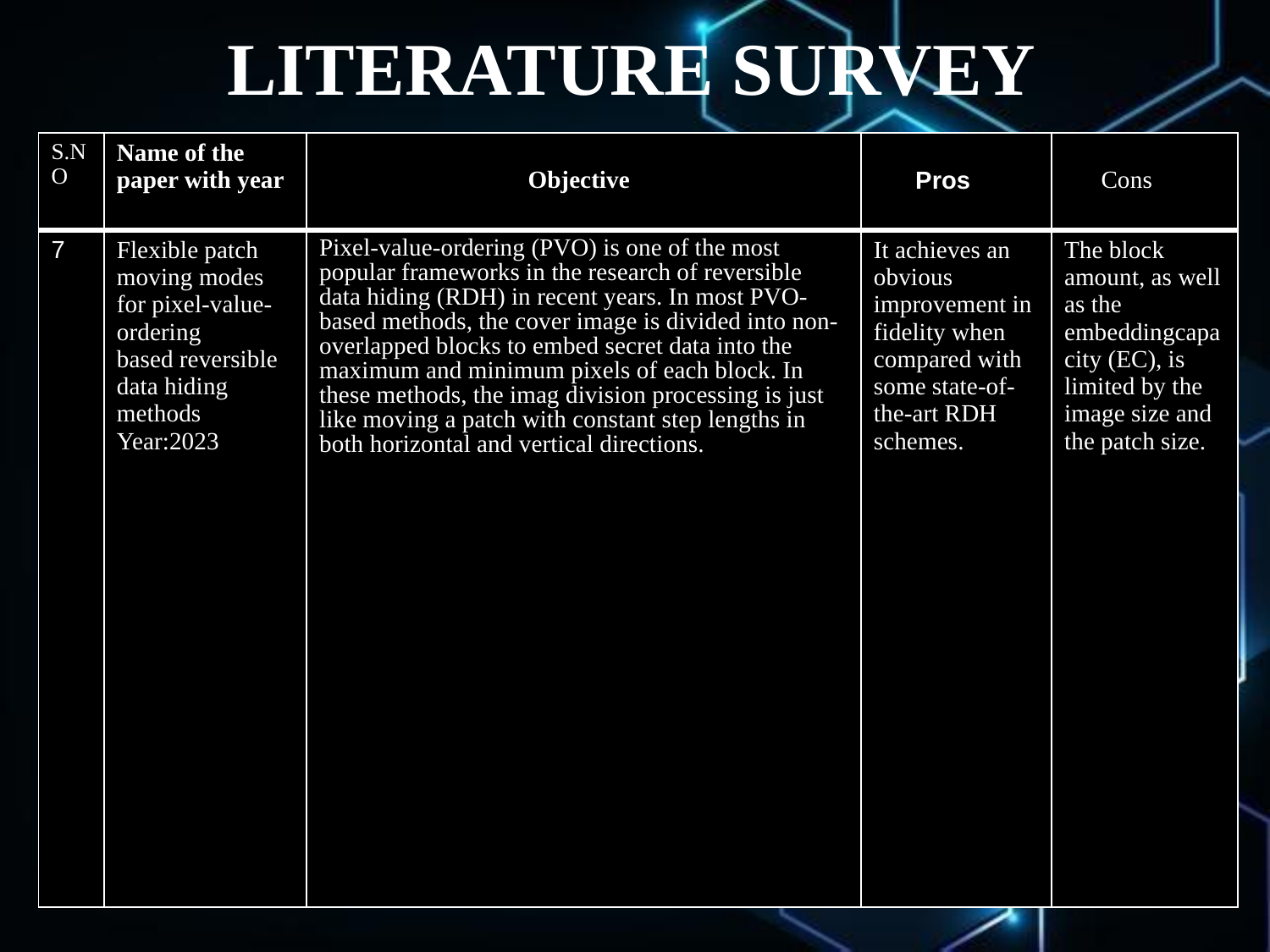

# LITERATURE SURVEY
| S.NO | Name of the paper with year | Objective | Pros | Cons |
| --- | --- | --- | --- | --- |
| 7 | Flexible patch moving modes for pixel-value-ordering based reversible data hiding methods Year:2023 | Pixel-value-ordering (PVO) is one of the most popular frameworks in the research of reversible data hiding (RDH) in recent years. In most PVO-based methods, the cover image is divided into non-overlapped blocks to embed secret data into the maximum and minimum pixels of each block. In these methods, the imag division processing is just like moving a patch with constant step lengths in both horizontal and vertical directions. | It achieves an obvious improvement in fidelity when compared with some state-of-the-art RDH schemes. | The block amount, as well as the embeddingcapacity (EC), is limited by the image size and the patch size. |